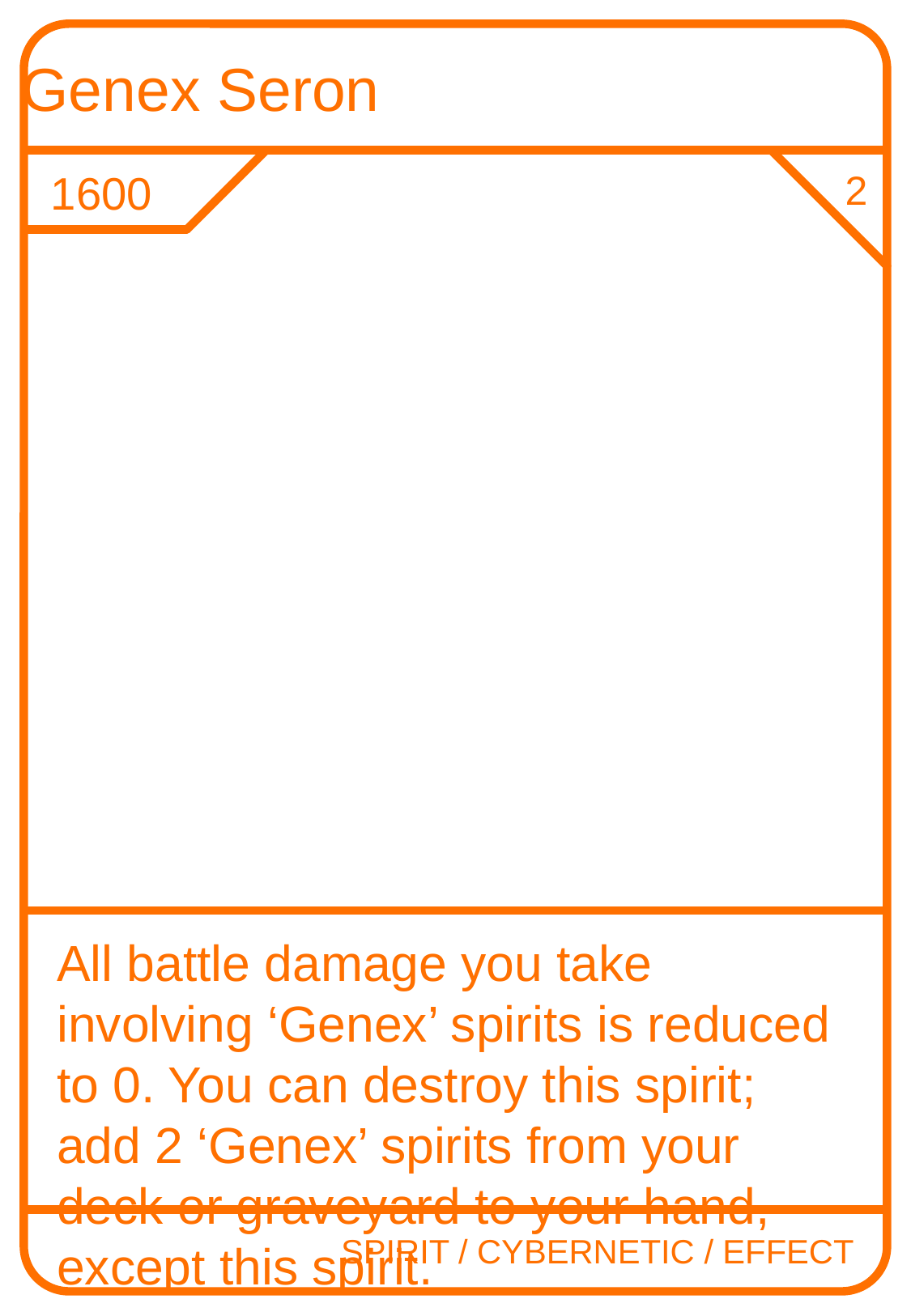

Genex Seron
1600
2
All battle damage you take involving ‘Genex’ spirits is reduced to 0. You can destroy this spirit; add 2 ‘Genex’ spirits from your deck or graveyard to your hand, except this spirit.
SPIRIT / CYBERNETIC / EFFECT